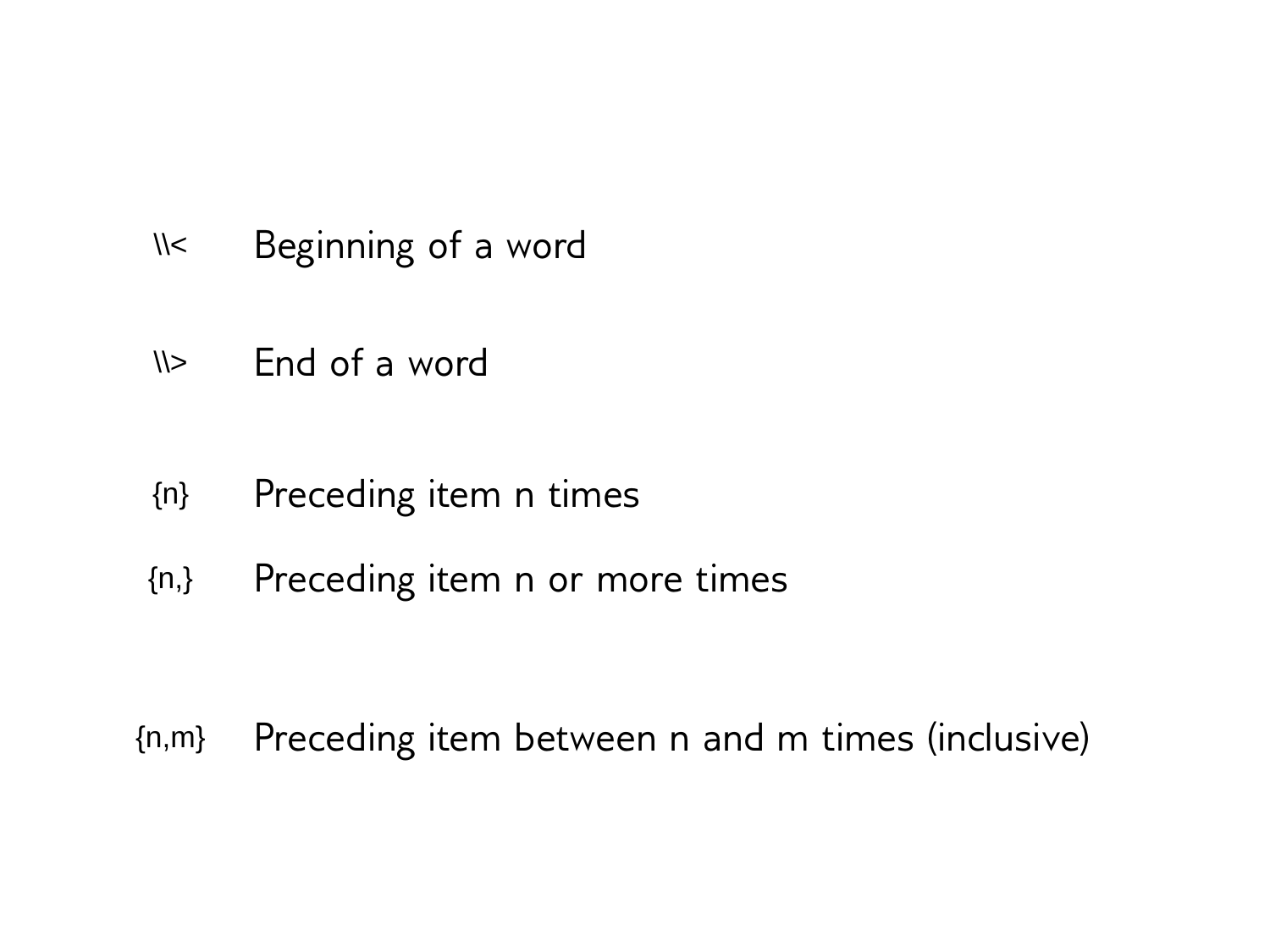

| \\< | Beginning of a word |
| --- | --- |
| \\> | End of a word |
| {n} | Preceding item n times |
| {n,} | Preceding item n or more times |
| {n,m} | Preceding item between n and m times (inclusive) |